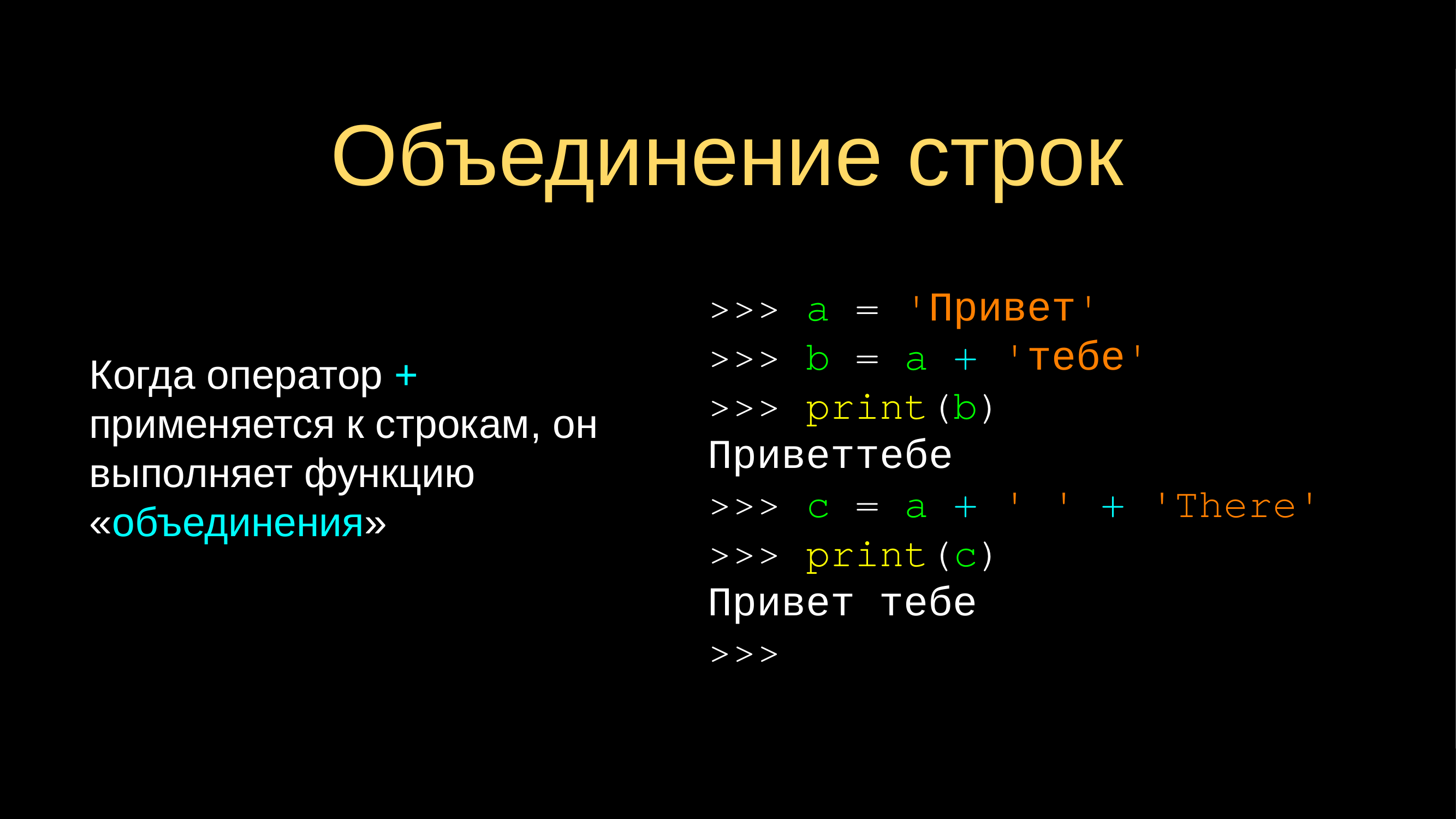

# Объединение строк
Когда оператор +  применяется к строкам, он выполняет функцию «объединения»
>>> a = 'Привет'
>>> b = a + 'тебе'
>>> print(b)
Приветтебе
>>> c = a + ' ' + 'There'
>>> print(c)
Привет тебе
>>>